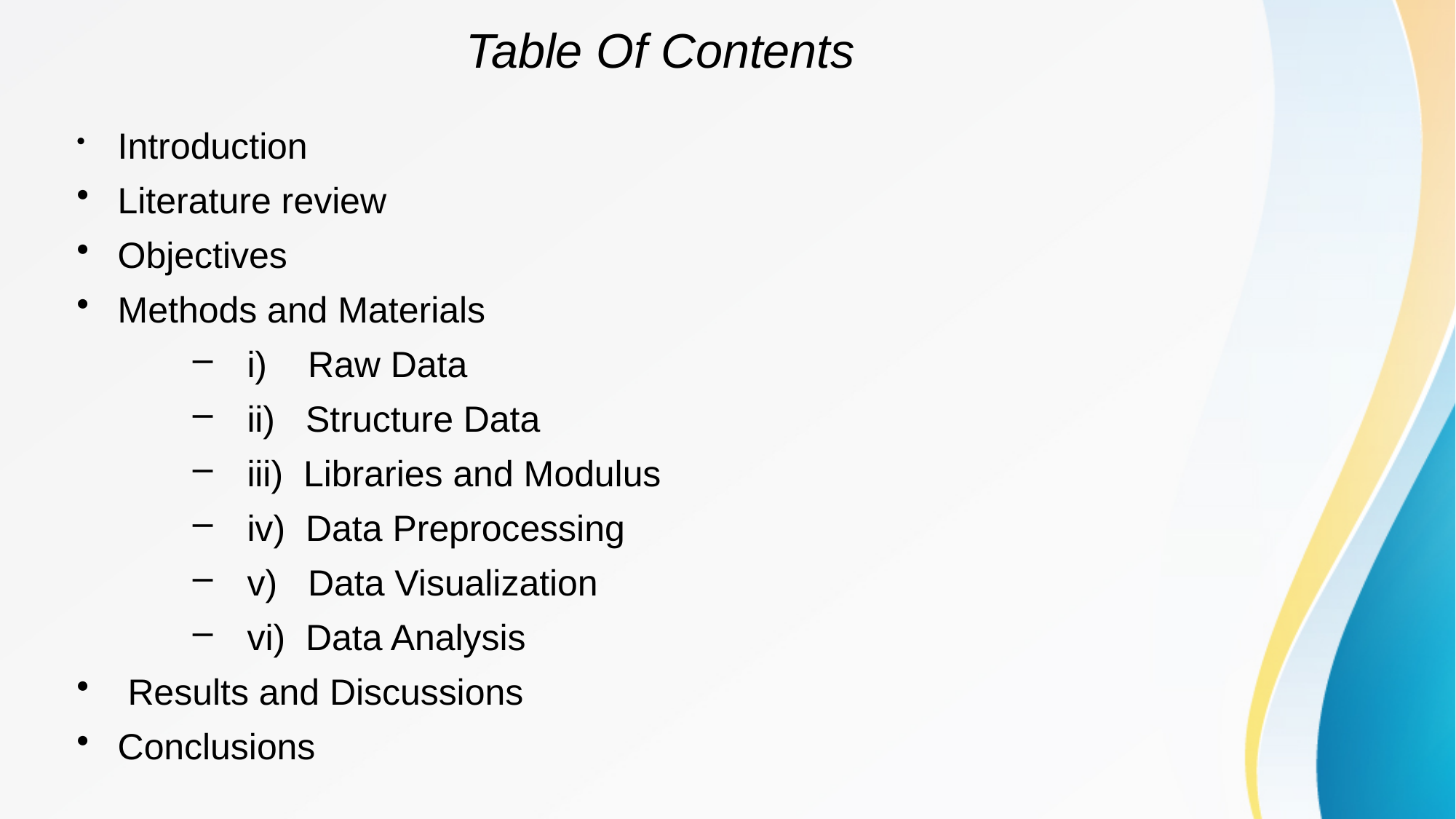

# Table Of Contents
Introduction
Literature review
Objectives
Methods and Materials
  i)    Raw Data
  ii)   Structure Data
  iii)  Libraries and Modulus
  iv)  Data Preprocessing
  v)   Data Visualization
  vi)  Data Analysis
 Results and Discussions
Conclusions
2